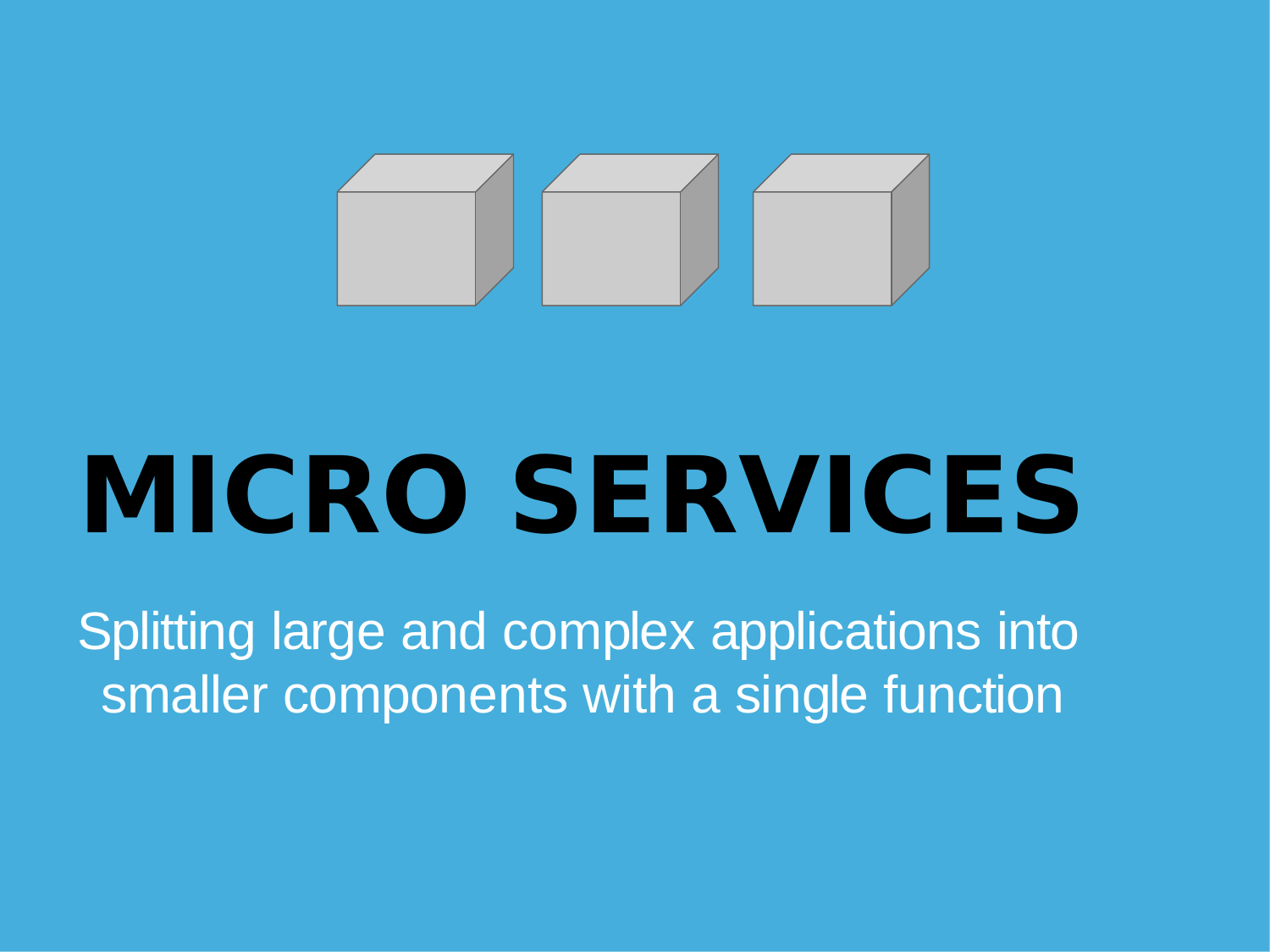

MICRO SERVICES
Splitting large and complex applications into  smaller components with a single function